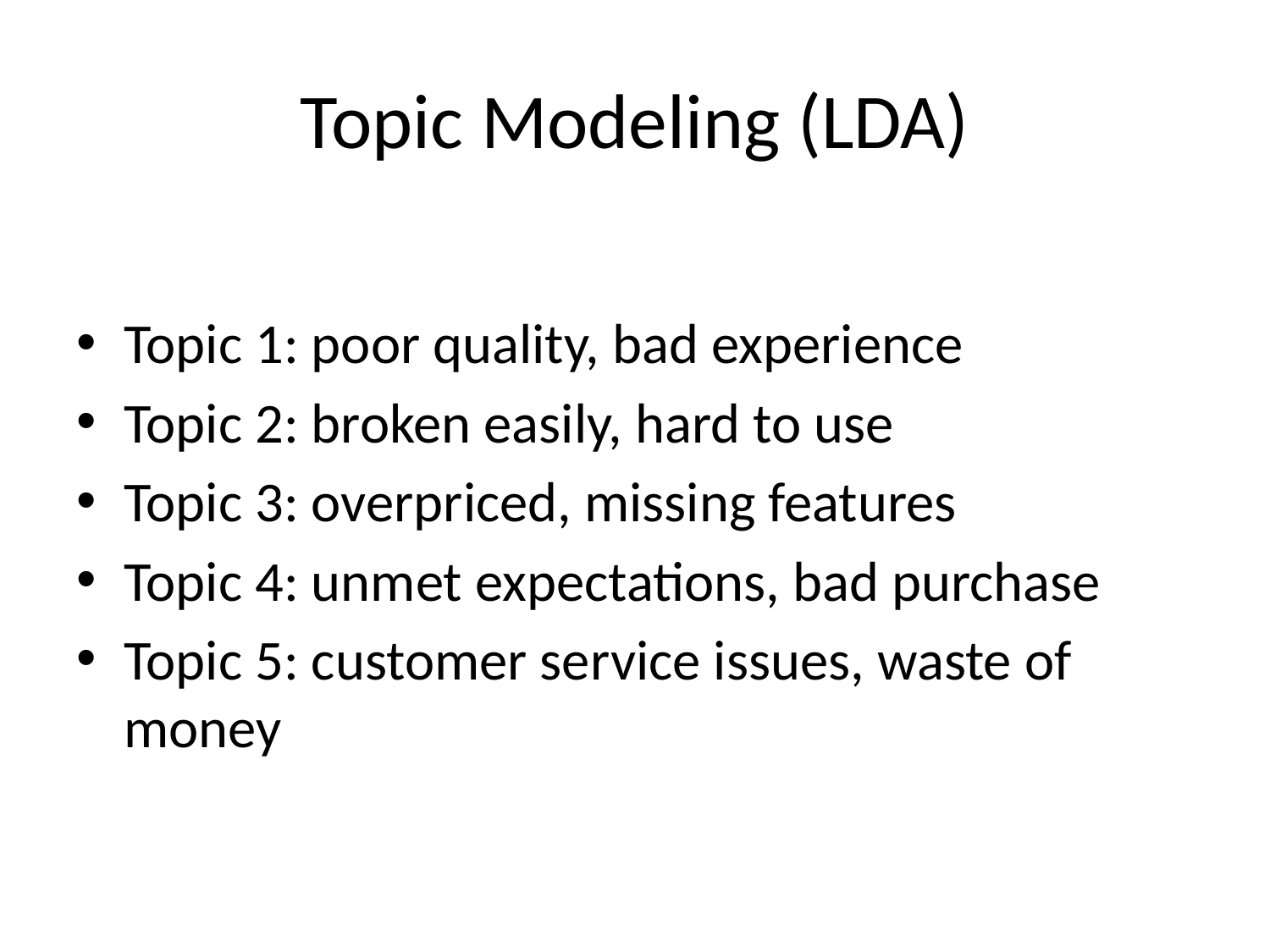

# Topic Modeling (LDA)

Topic 1: poor quality, bad experience
Topic 2: broken easily, hard to use
Topic 3: overpriced, missing features
Topic 4: unmet expectations, bad purchase
Topic 5: customer service issues, waste of money